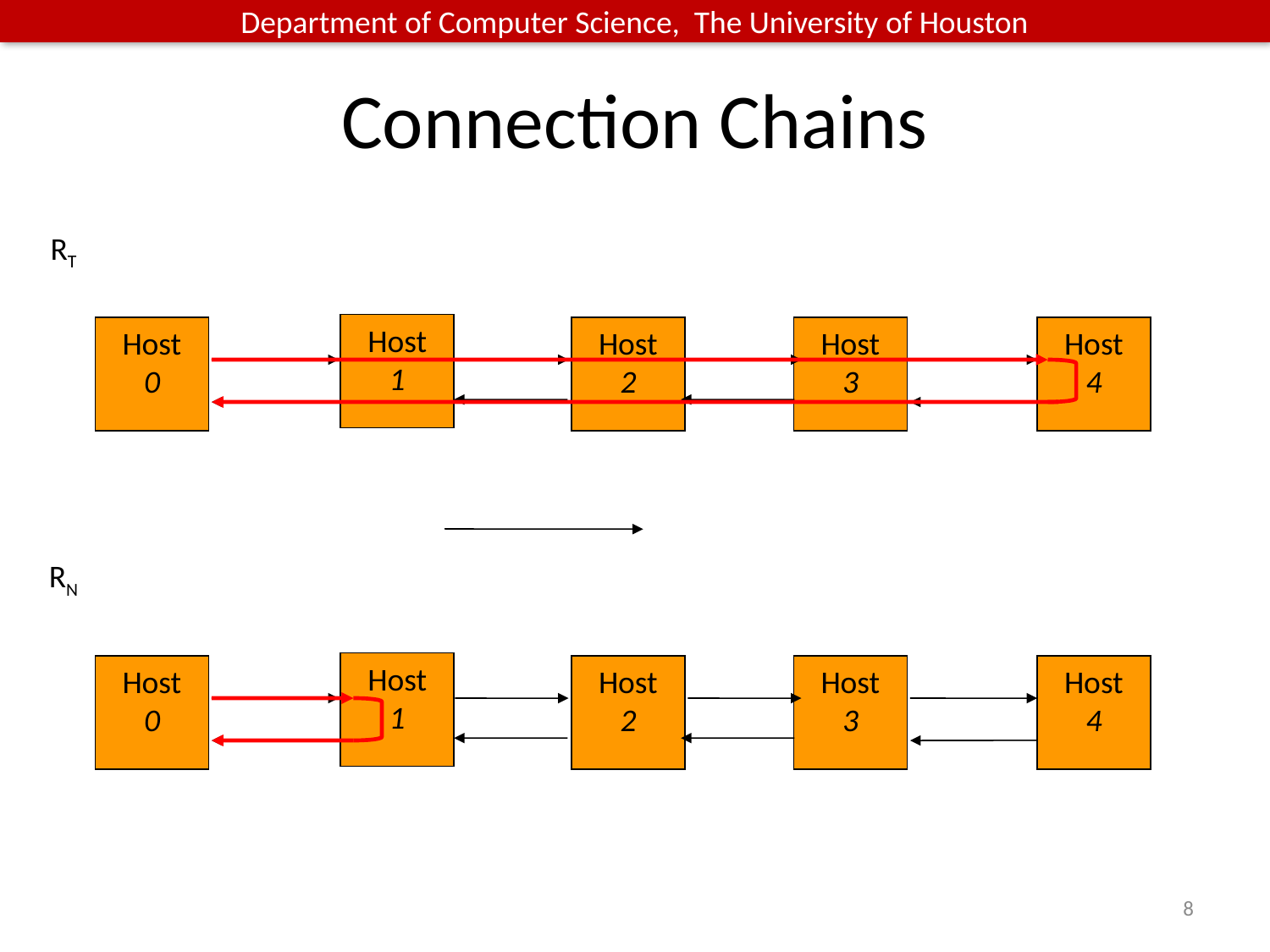

# Connection Chains
RT
Host
1
Host
0
Host
2
Host
3
Host
4

RN
Host
1
Host
0
Host
2
Host
3
Host
4

8